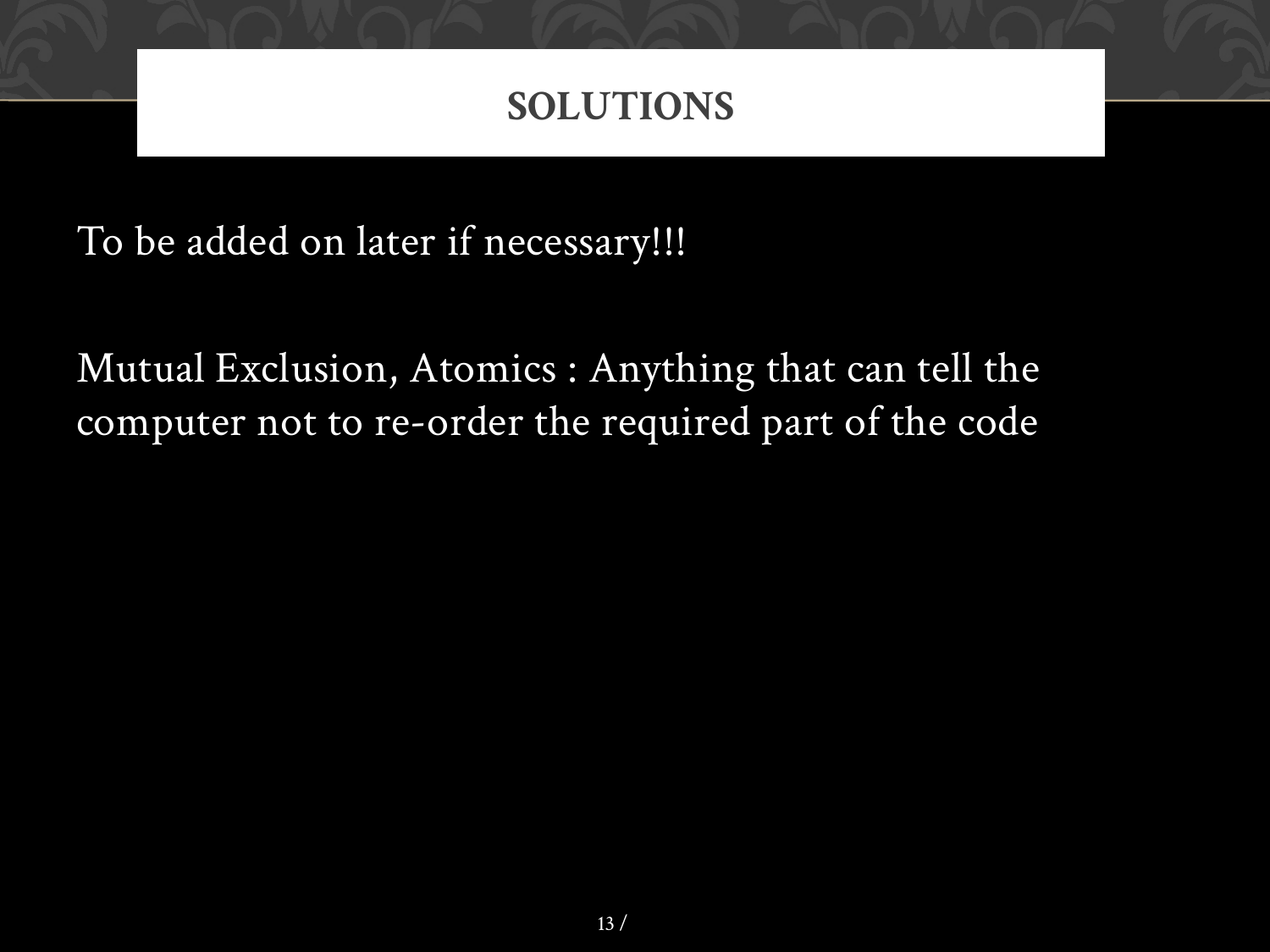

# Solutions
To be added on later if necessary!!!

Mutual Exclusion, Atomics : Anything that can tell the computer not to re-order the required part of the code